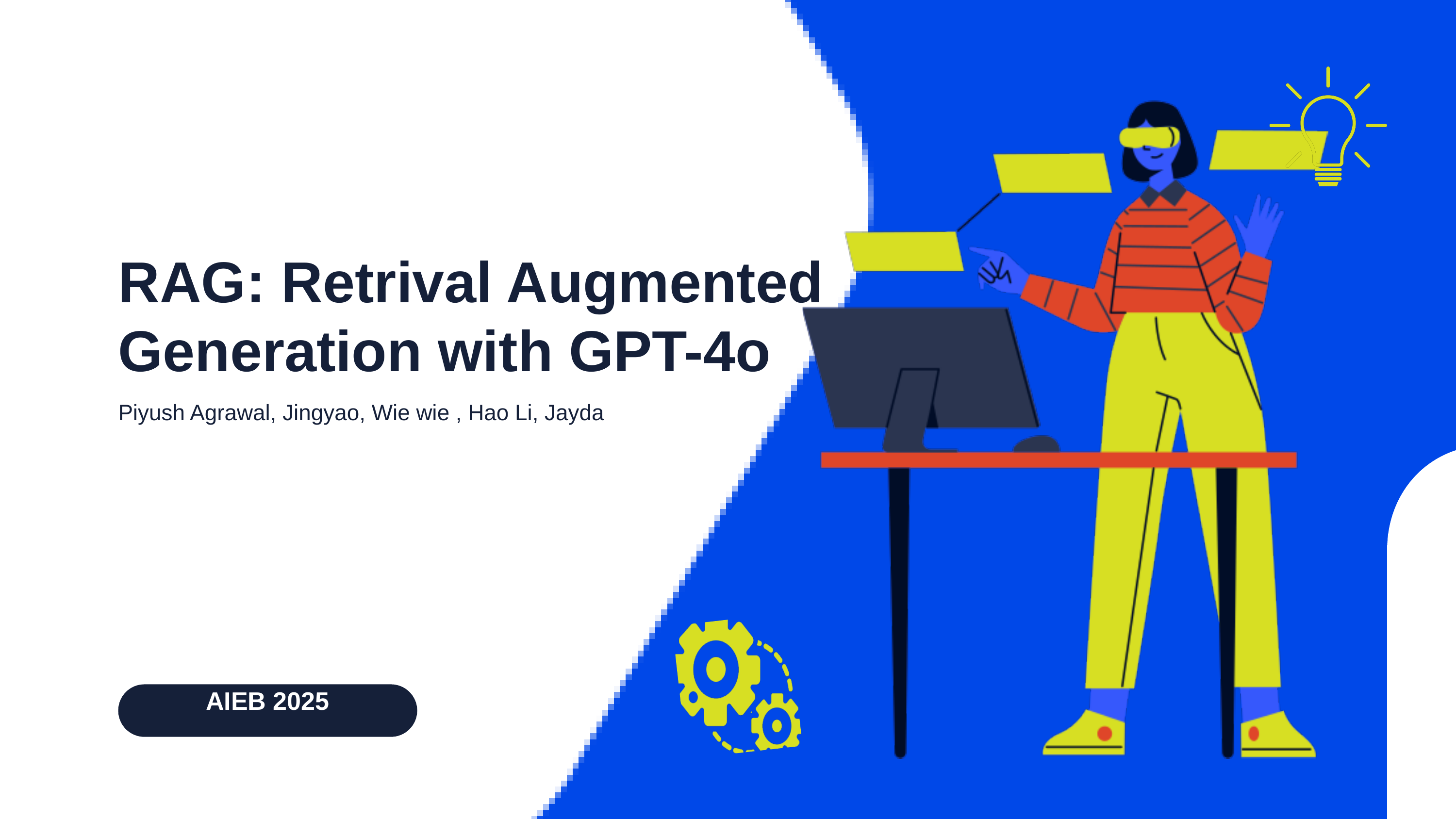

RAG: Retrival Augmented Generation with GPT-4o
Piyush Agrawal, Jingyao, Wie wie , Hao Li, Jayda

AIEB 2025